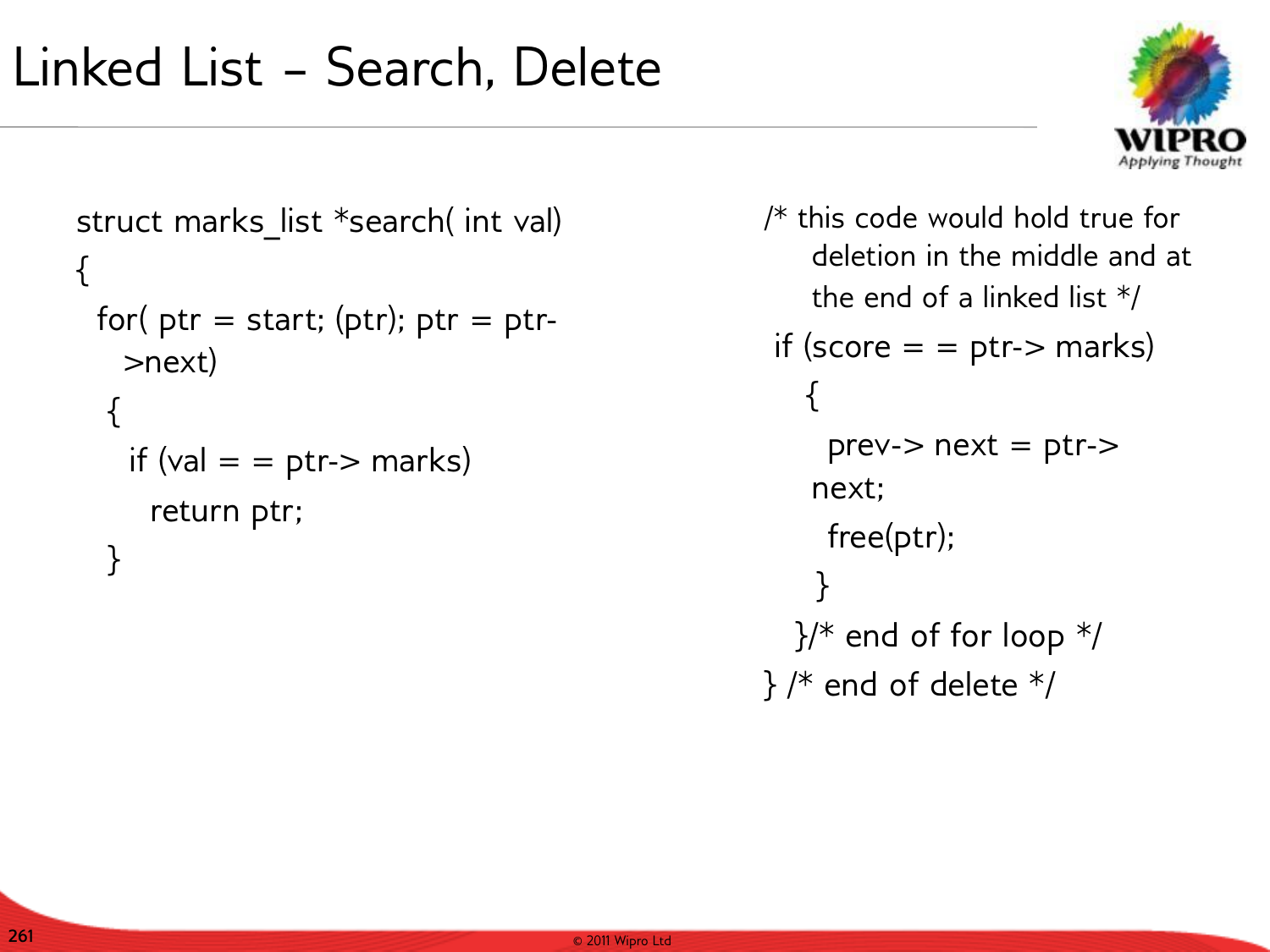

Linked List – Search, Delete
struct marks_list *search( int val)
{
  for( ptr = start; (ptr); ptr = ptr->next)
   {
     if (val = = ptr-> marks)
       return ptr;
   }

/* this code would hold true for deletion in the middle and at the end of a linked list */
 if (score = = ptr-> marks)
    {
      prev-> next = ptr-> next;
      free(ptr);
     }
   }/* end of for loop */
} /* end of delete */